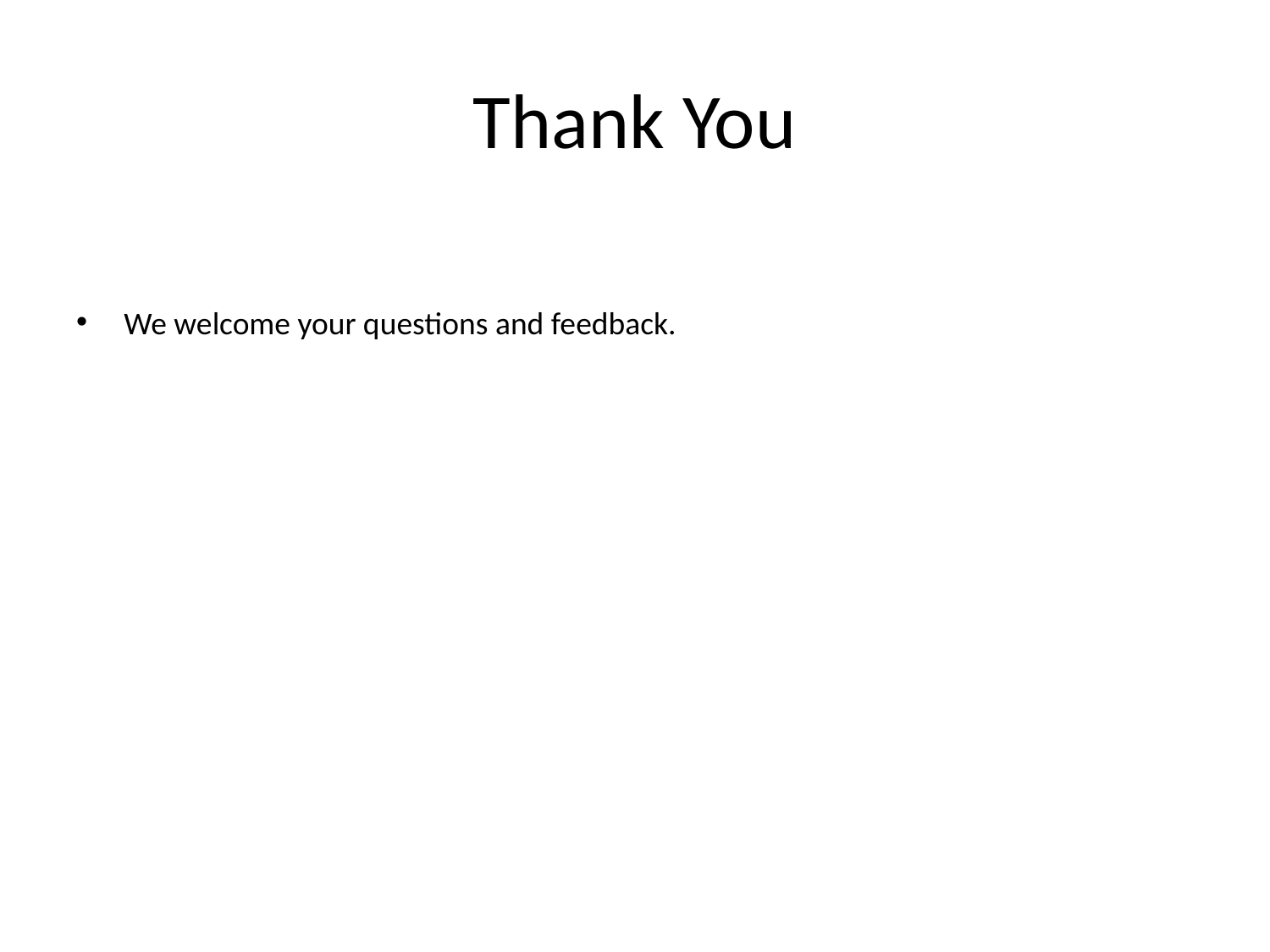

# Thank You

We welcome your questions and feedback.